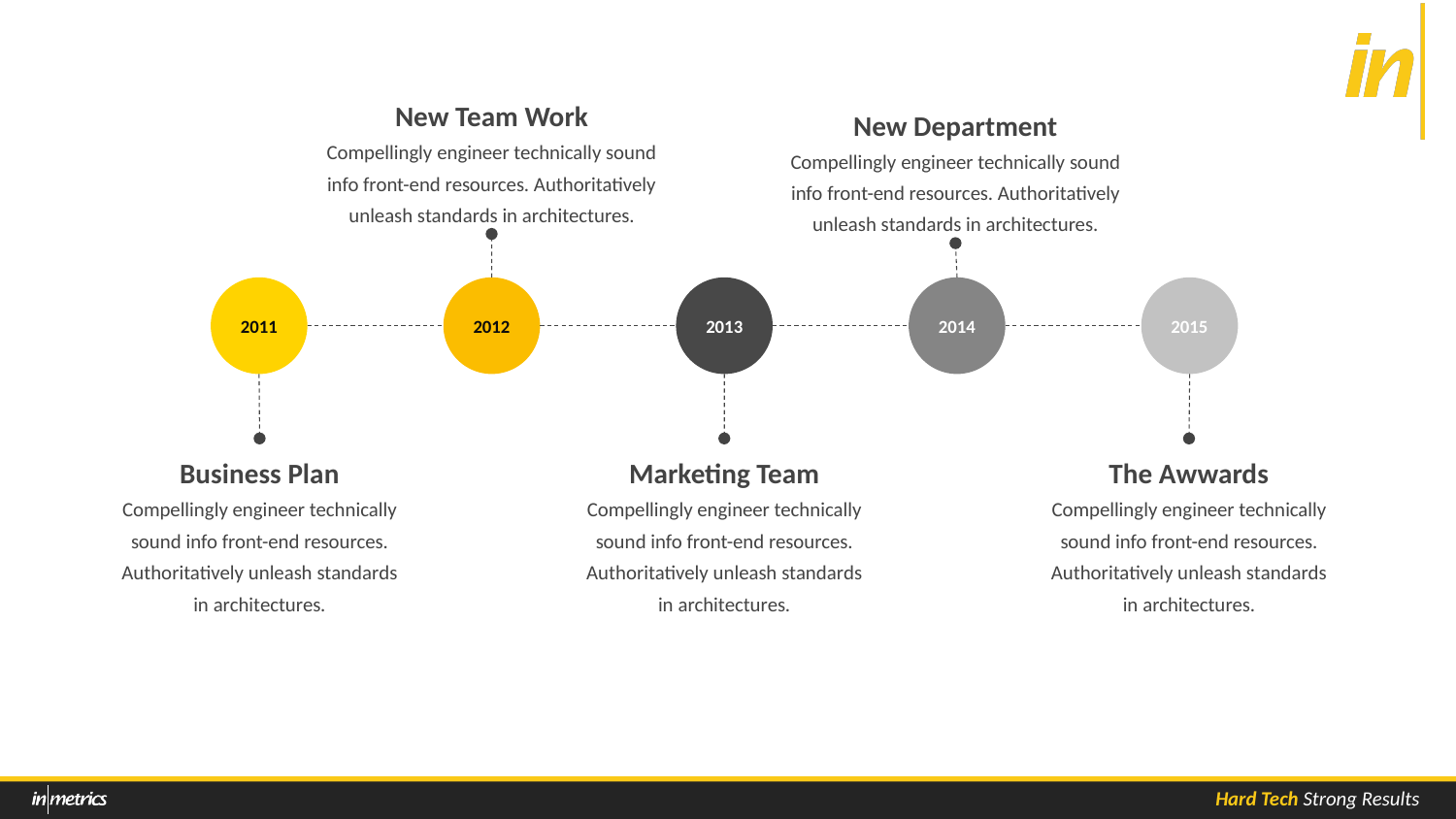

New Team Work
Compellingly engineer technically sound info front-end resources. Authoritatively unleash standards in architectures.
New Department
Compellingly engineer technically sound info front-end resources. Authoritatively unleash standards in architectures.
2011
2012
2013
2014
2015
The Awwards
Compellingly engineer technically sound info front-end resources. Authoritatively unleash standards in architectures.
Business Plan
Compellingly engineer technically sound info front-end resources. Authoritatively unleash standards in architectures.
Marketing Team
Compellingly engineer technically sound info front-end resources. Authoritatively unleash standards in architectures.